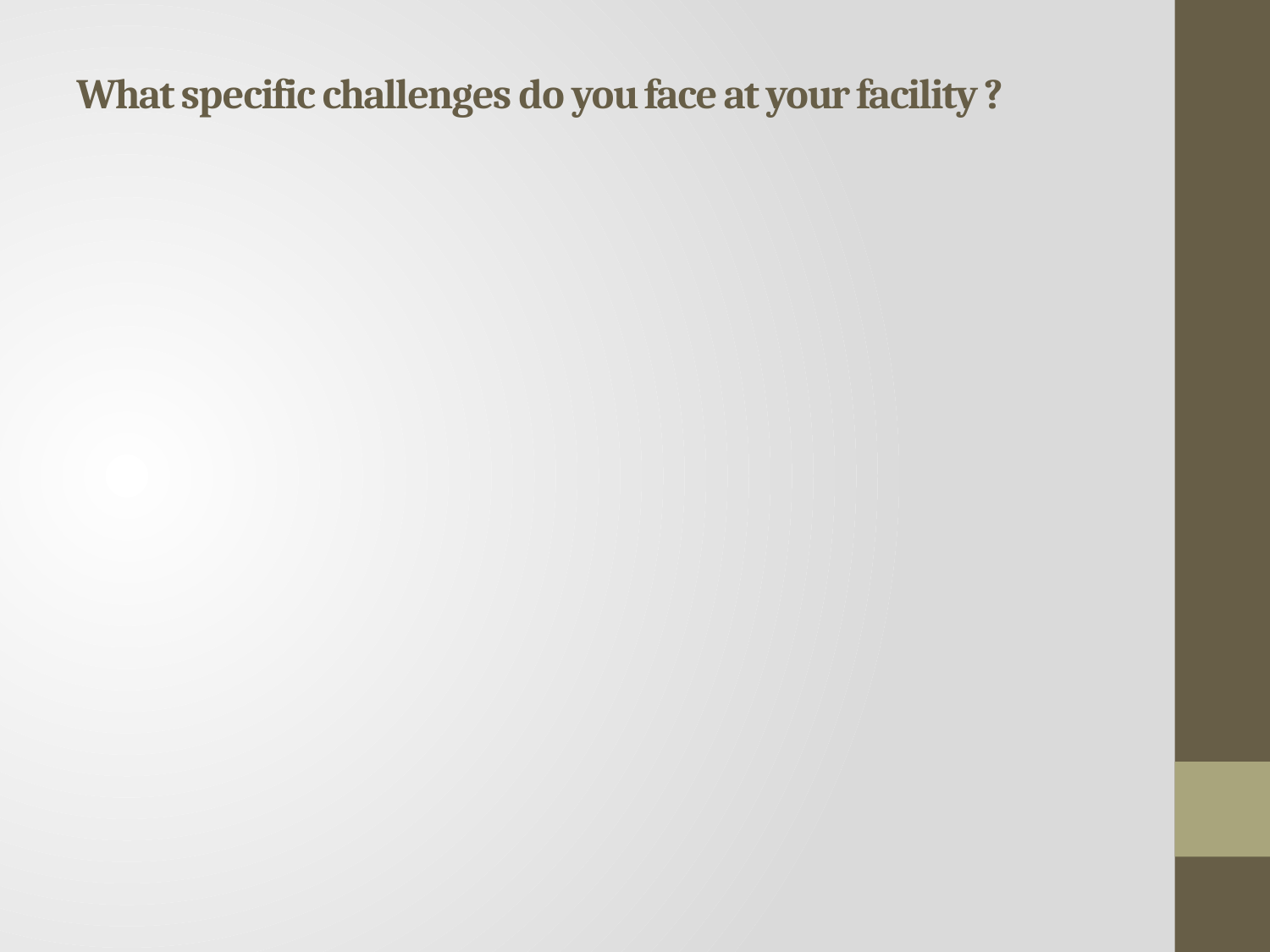

# What specific challenges do you face at your facility ?